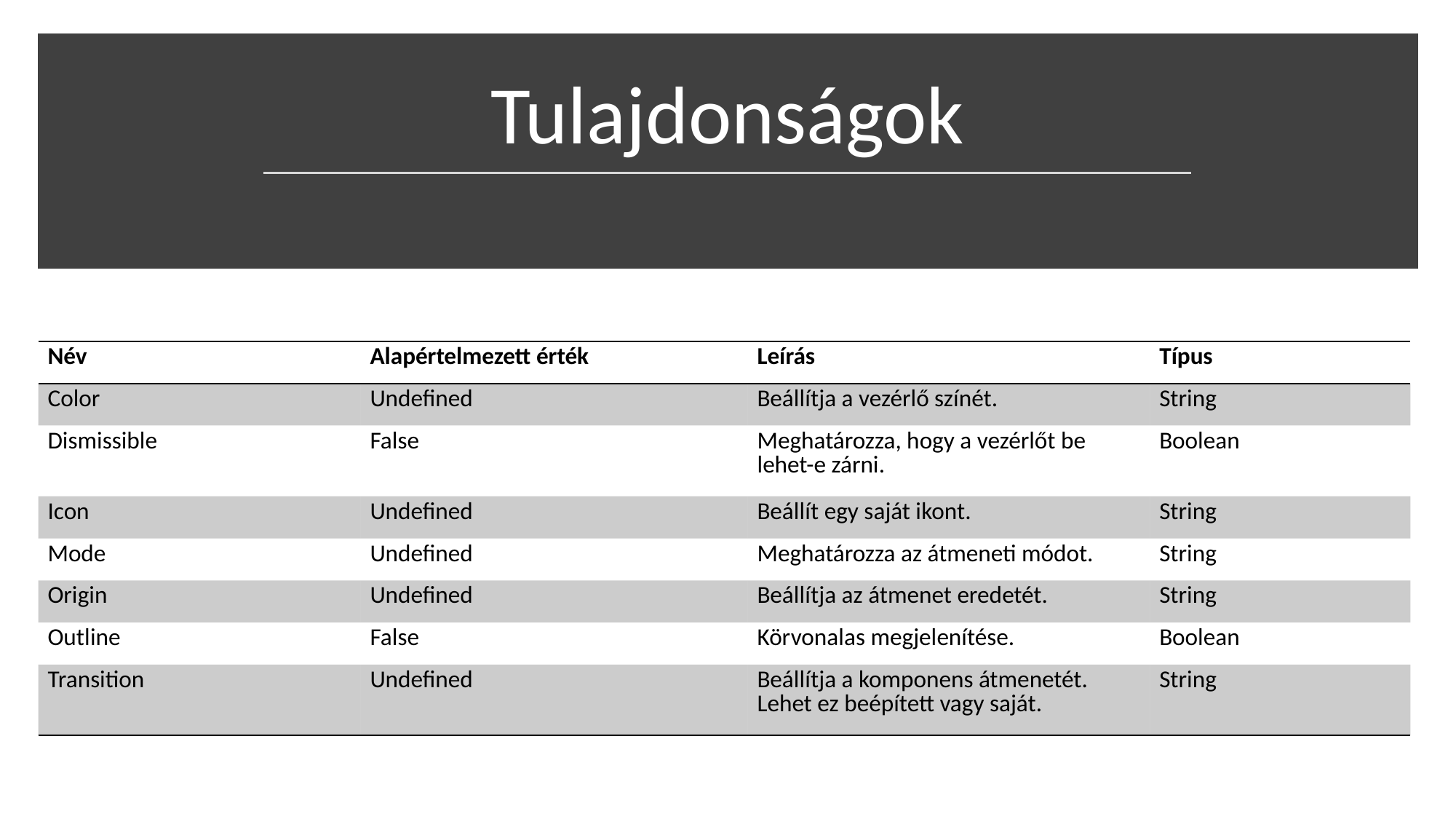

# Tulajdonságok
| Név | Alapértelmezett érték | Leírás | Típus |
| --- | --- | --- | --- |
| Color | Undefined | Beállítja a vezérlő színét. | String |
| Dismissible | False | Meghatározza, hogy a vezérlőt be lehet-e zárni. | Boolean |
| Icon | Undefined | Beállít egy saját ikont. | String |
| Mode | Undefined | Meghatározza az átmeneti módot. | String |
| Origin | Undefined | Beállítja az átmenet eredetét. | String |
| Outline | False | Körvonalas megjelenítése. | Boolean |
| Transition | Undefined | Beállítja a komponens átmenetét. Lehet ez beépített vagy saját. | String |